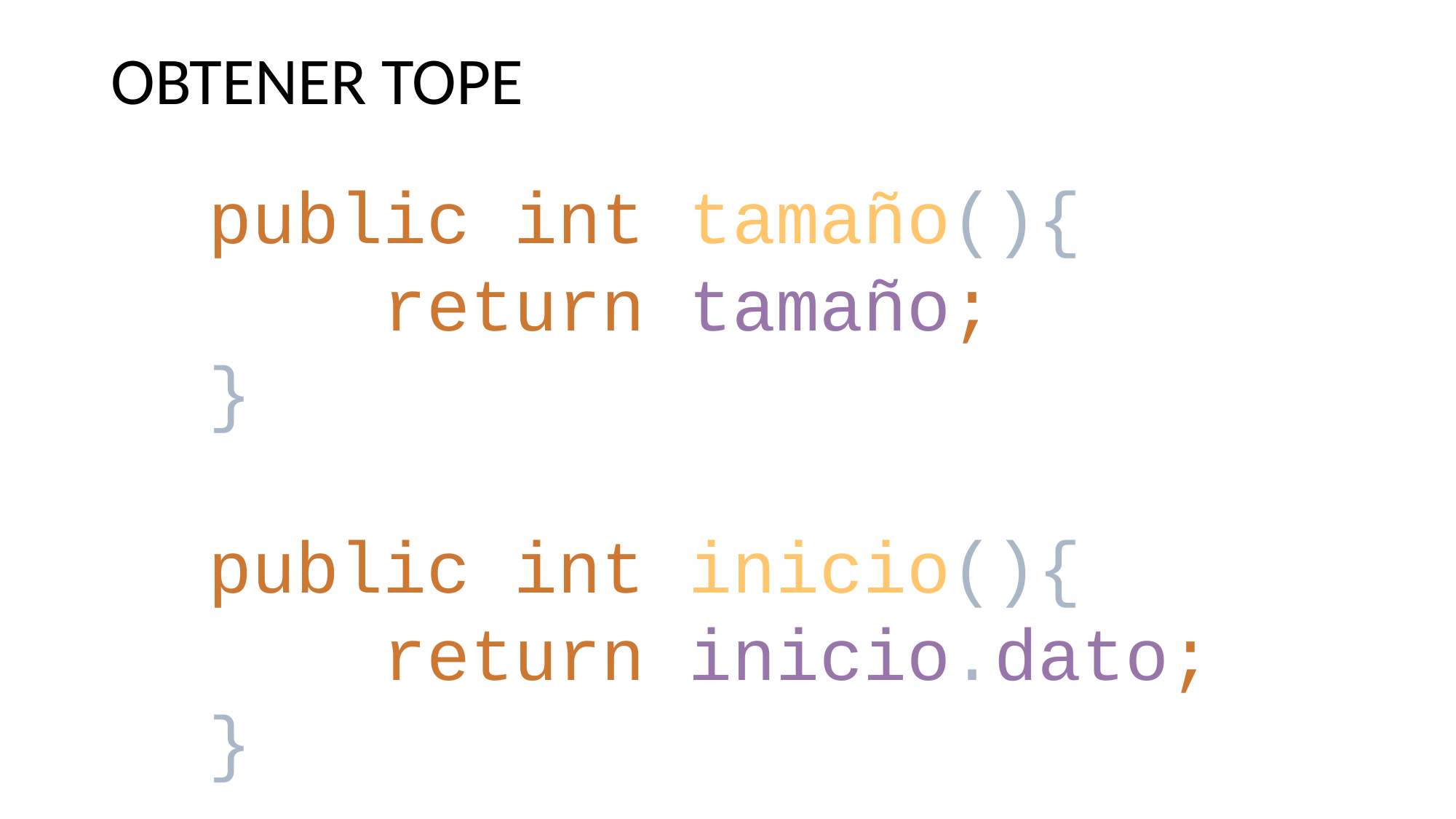

# OBTENER TOPE
public int tamaño(){
    return tamaño;
}
public int inicio(){
    return inicio.dato;
}